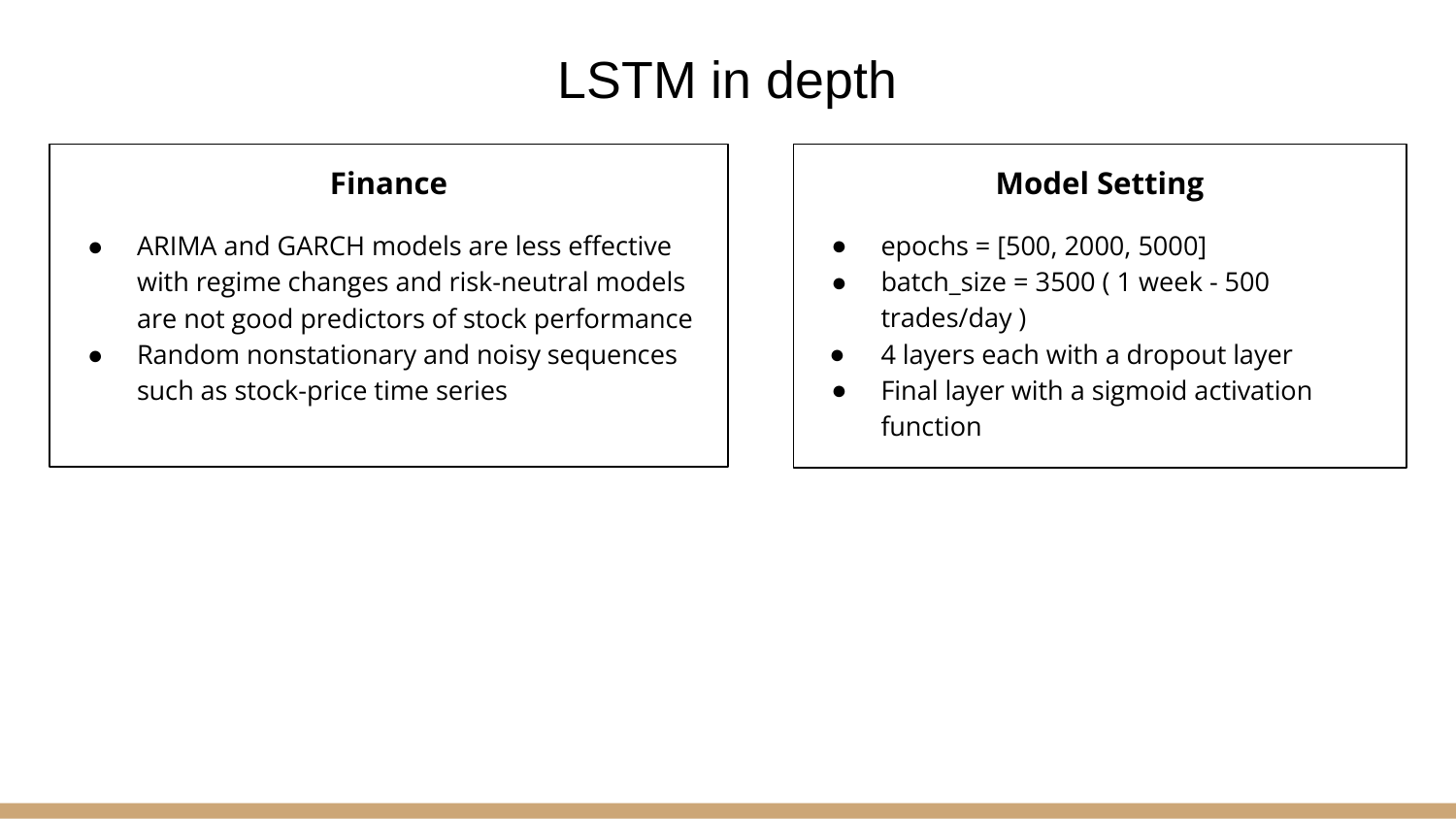

# LSTM in depth
Finance
ARIMA and GARCH models are less effective with regime changes and risk-neutral models are not good predictors of stock performance
Random nonstationary and noisy sequences such as stock-price time series

Model Setting
epochs = [500, 2000, 5000]
batch_size = 3500 ( 1 week - 500 trades/day )
4 layers each with a dropout layer
Final layer with a sigmoid activation function